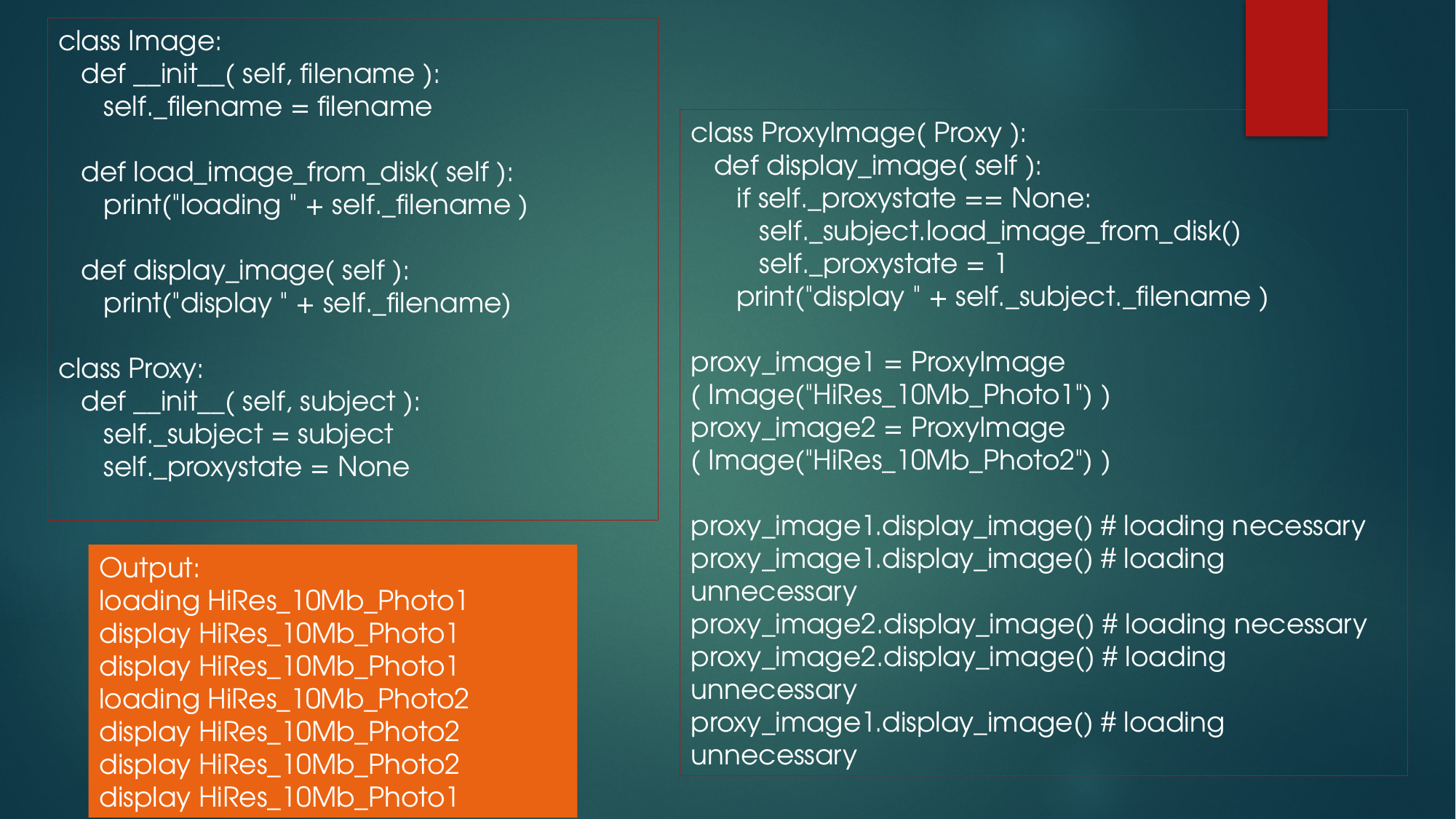

class Image:
   def __init__( self, filename ):
      self._filename = filename

   def load_image_from_disk( self ):
      print("loading " + self._filename )

   def display_image( self ):
      print("display " + self._filename)

class Proxy:
   def __init__( self, subject ):
      self._subject = subject
      self._proxystate = None

class ProxyImage( Proxy ):
   def display_image( self ):
      if self._proxystate == None:
         self._subject.load_image_from_disk()
         self._proxystate = 1
      print("display " + self._subject._filename )

proxy_image1 = ProxyImage ( Image("HiRes_10Mb_Photo1") )
proxy_image2 = ProxyImage ( Image("HiRes_10Mb_Photo2") )

proxy_image1.display_image() # loading necessary
proxy_image1.display_image() # loading unnecessary
proxy_image2.display_image() # loading necessary
proxy_image2.display_image() # loading unnecessary
proxy_image1.display_image() # loading unnecessary
Output:
loading HiRes_10Mb_Photo1
display HiRes_10Mb_Photo1
display HiRes_10Mb_Photo1
loading HiRes_10Mb_Photo2
display HiRes_10Mb_Photo2
display HiRes_10Mb_Photo2
display HiRes_10Mb_Photo1